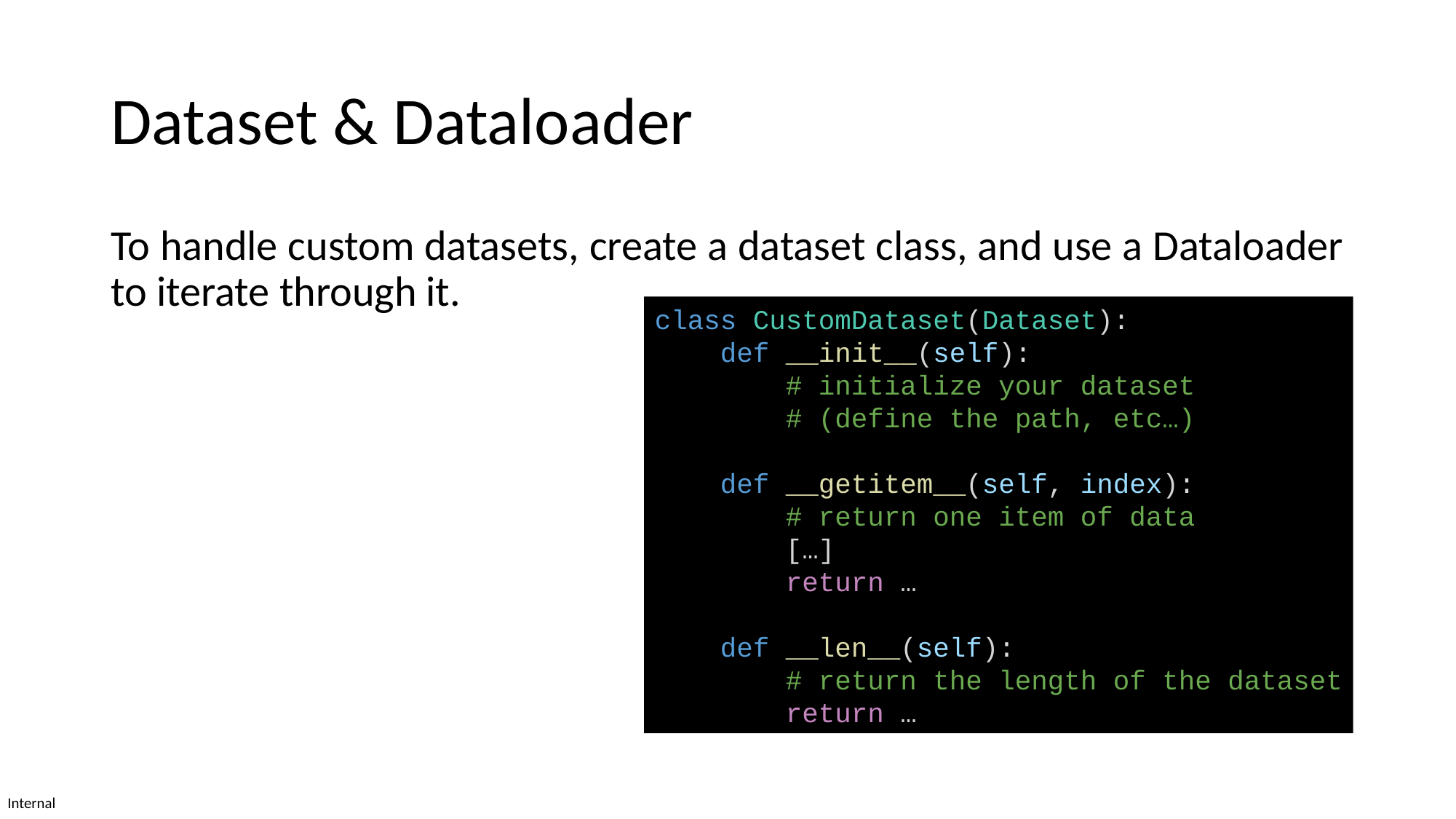

# Dataset & Dataloader
To handle custom datasets, create a dataset class, and use a Dataloader to iterate through it.

class CustomDataset(Dataset):
    def __init__(self):
        # initialize your dataset
        # (define the path, etc…)

    def __getitem__(self, index):
        # return one item of data
        […]
        return …
    def __len__(self):
        # return the length of the dataset
        return …